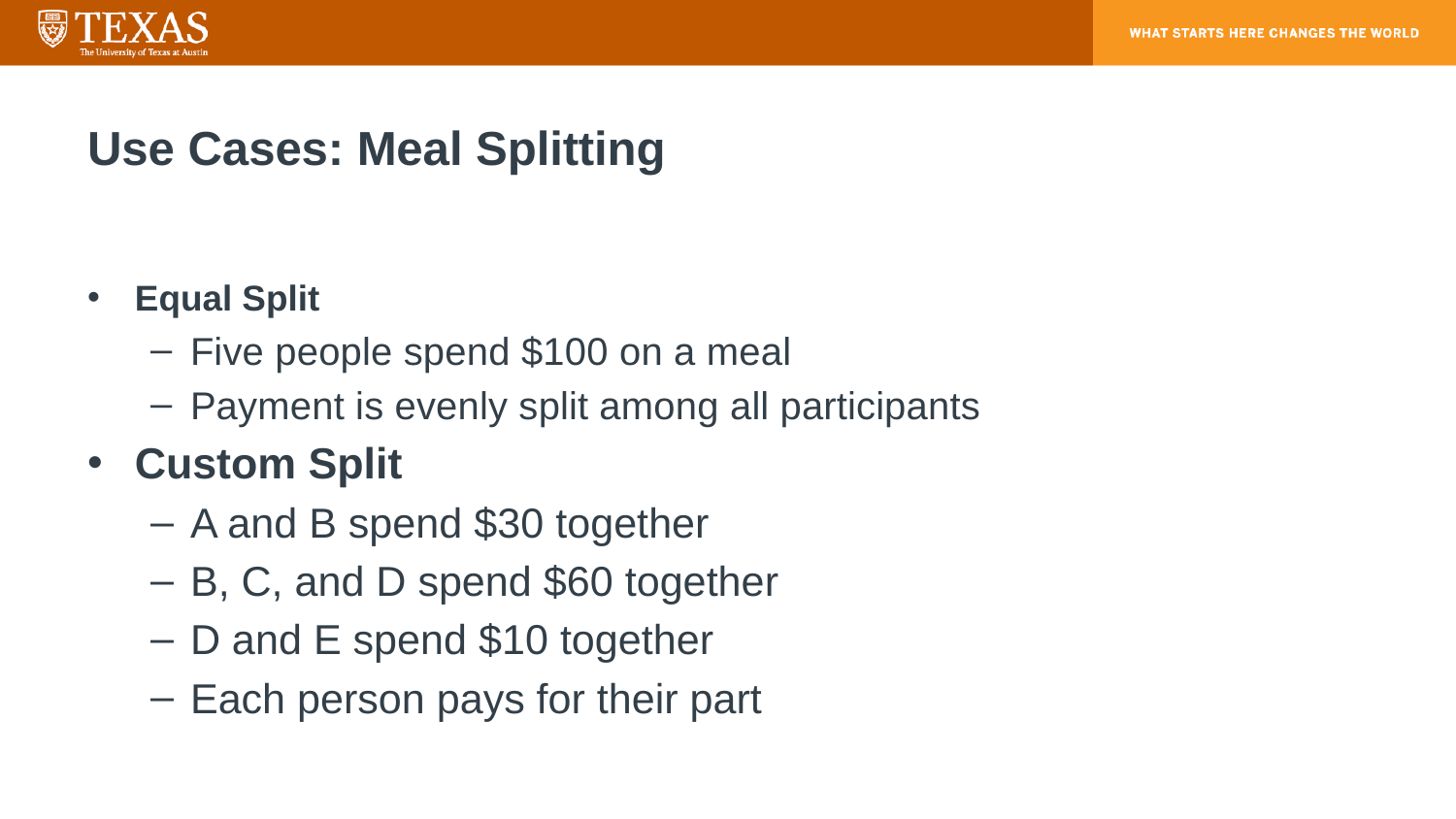

# Use Cases: Meal Splitting
Equal Split
Five people spend $100 on a meal
Payment is evenly split among all participants
Custom Split
A and B spend $30 together
B, C, and D spend $60 together
D and E spend $10 together
Each person pays for their part